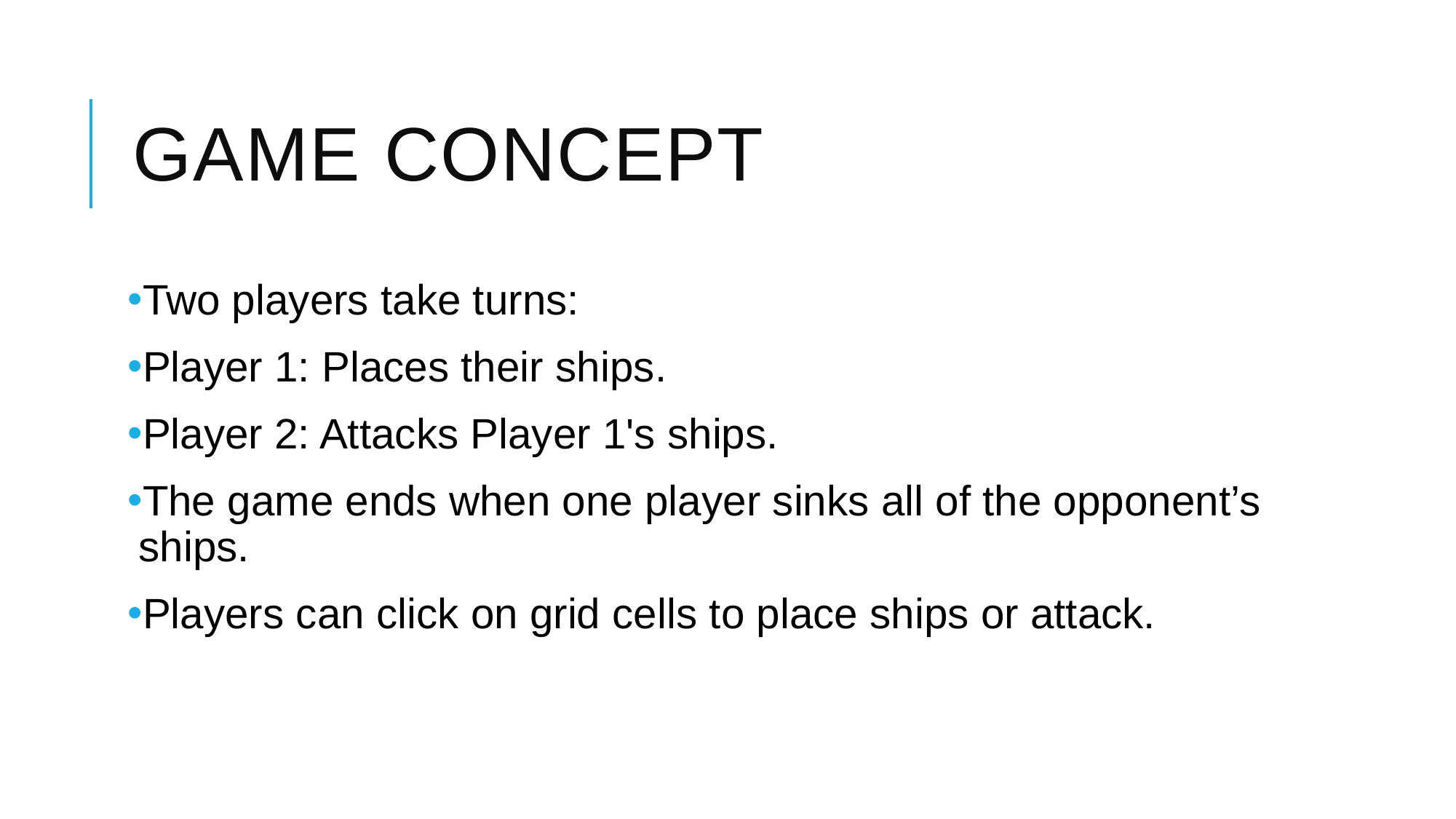

# Game Concept
Two players take turns:
Player 1: Places their ships.
Player 2: Attacks Player 1's ships.
The game ends when one player sinks all of the opponent’s ships.
Players can click on grid cells to place ships or attack.